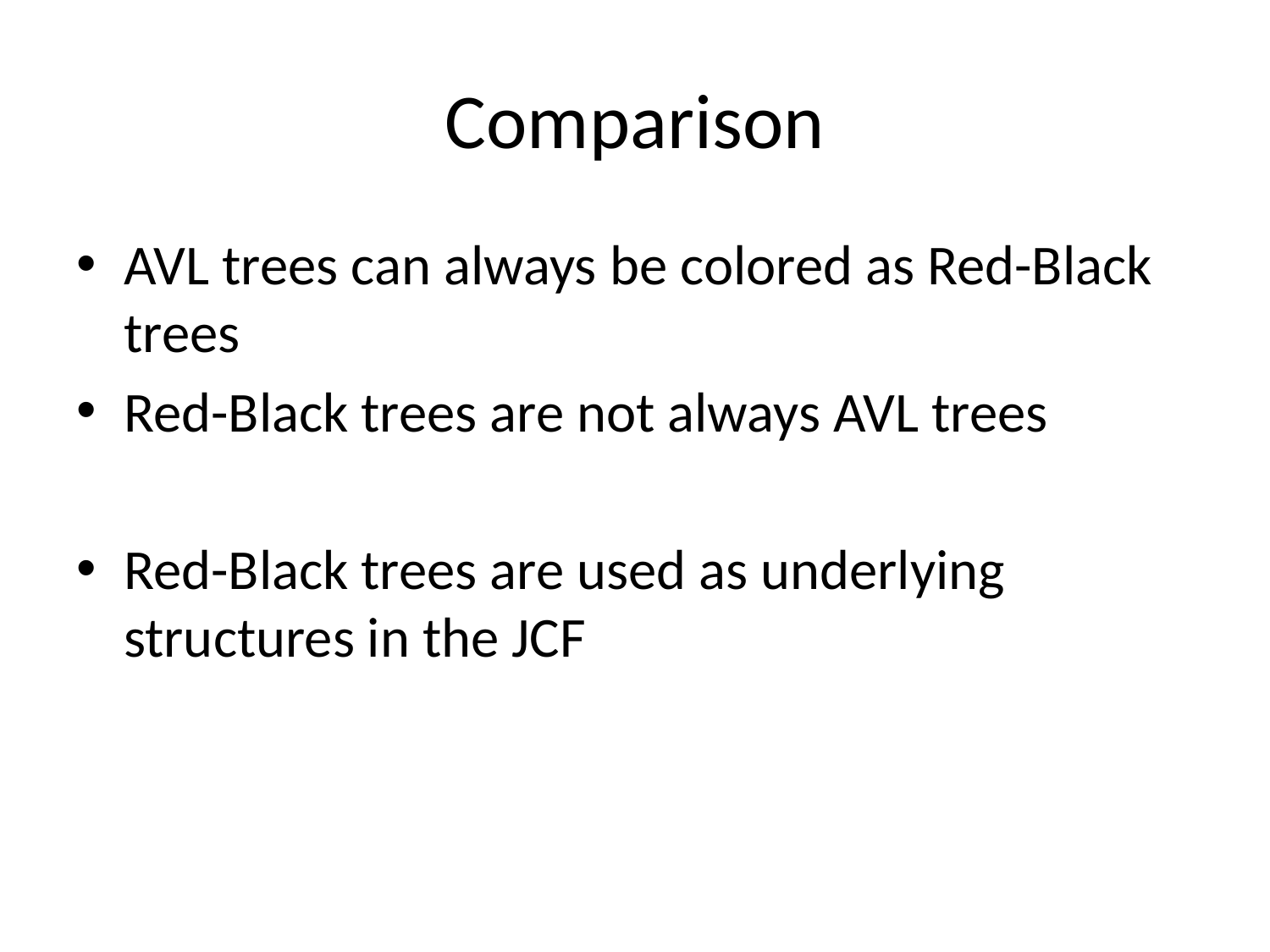

# Comparison
AVL trees can always be colored as Red-Black trees
Red-Black trees are not always AVL trees

Red-Black trees are used as underlying structures in the JCF